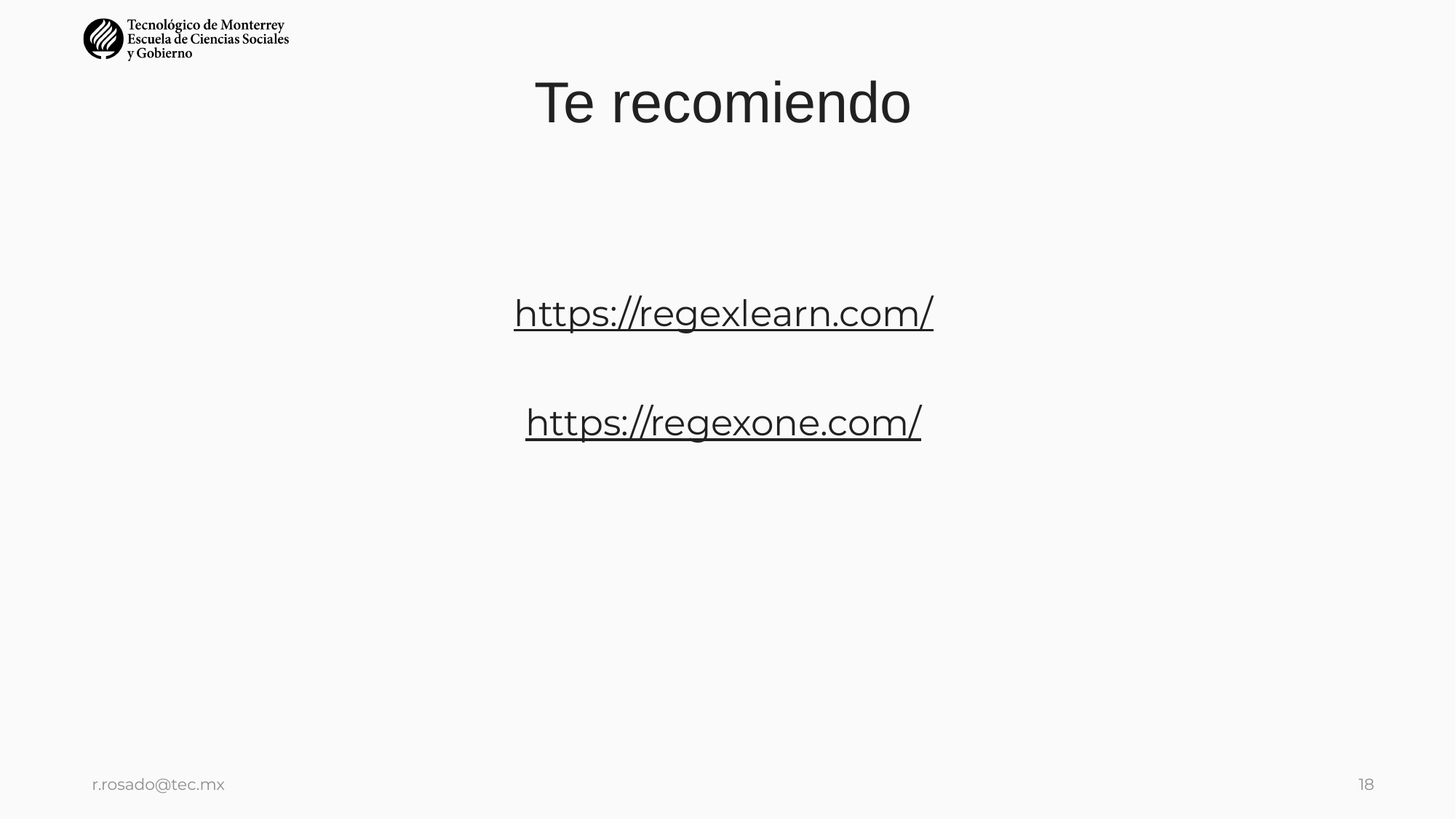

# Te recomiendo
https://regexlearn.com/

https://regexone.com/

r.rosado@tec.mx
18